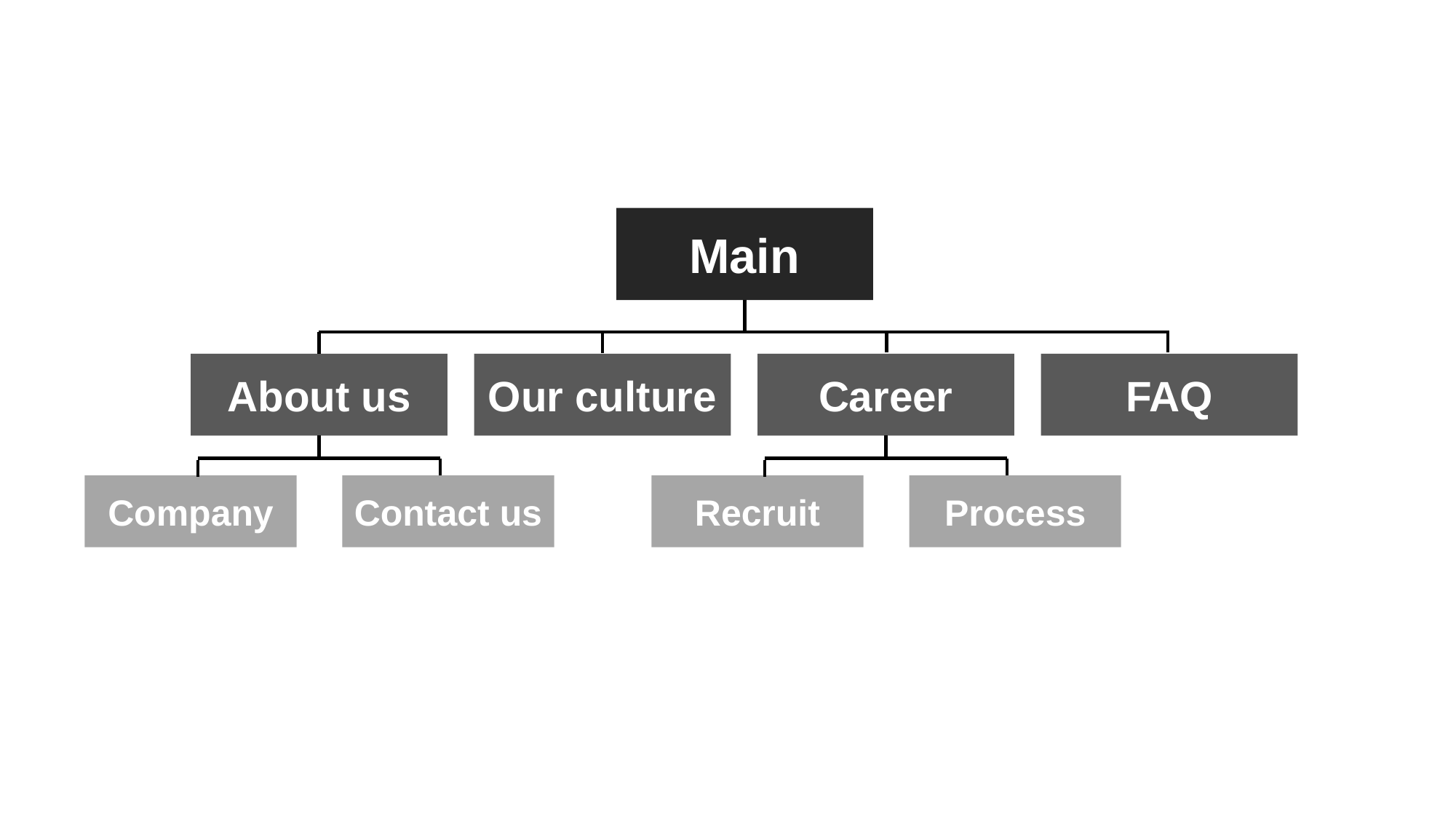

Main
About us
Our culture
Career
FAQ
Recruit
Process
Company
Contact us